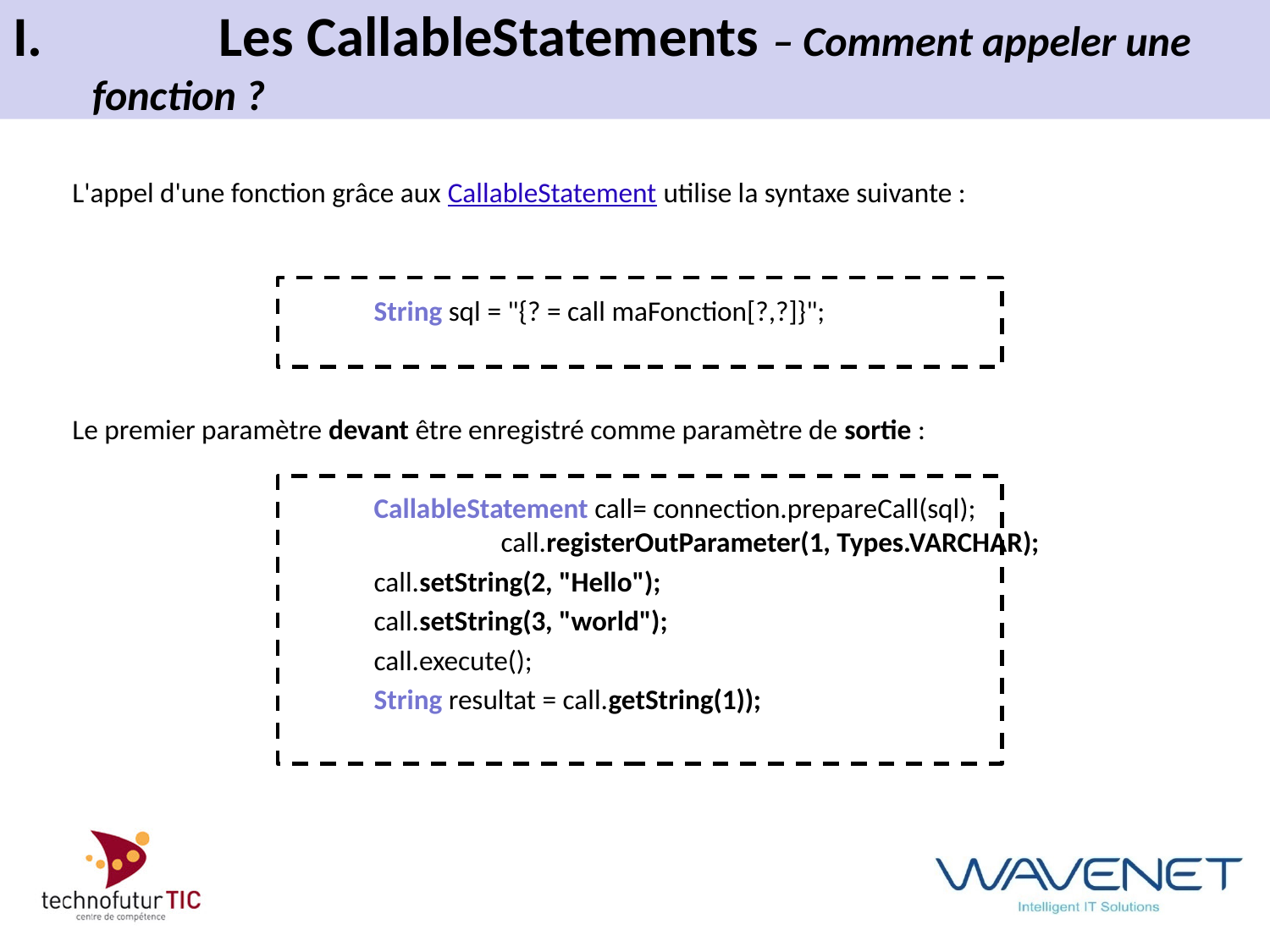

# I.		Les CallableStatements – Comment appeler une 	fonction ?
L'appel d'une fonction grâce aux CallableStatement utilise la syntaxe suivante :

			String sql = "{? = call maFonction[?,?]}";

Le premier paramètre devant être enregistré comme paramètre de sortie :

			CallableStatement call= connection.prepareCall(sql); 					call.registerOutParameter(1, Types.VARCHAR);
			call.setString(2, "Hello");
			call.setString(3, "world");
			call.execute();
			String resultat = call.getString(1));